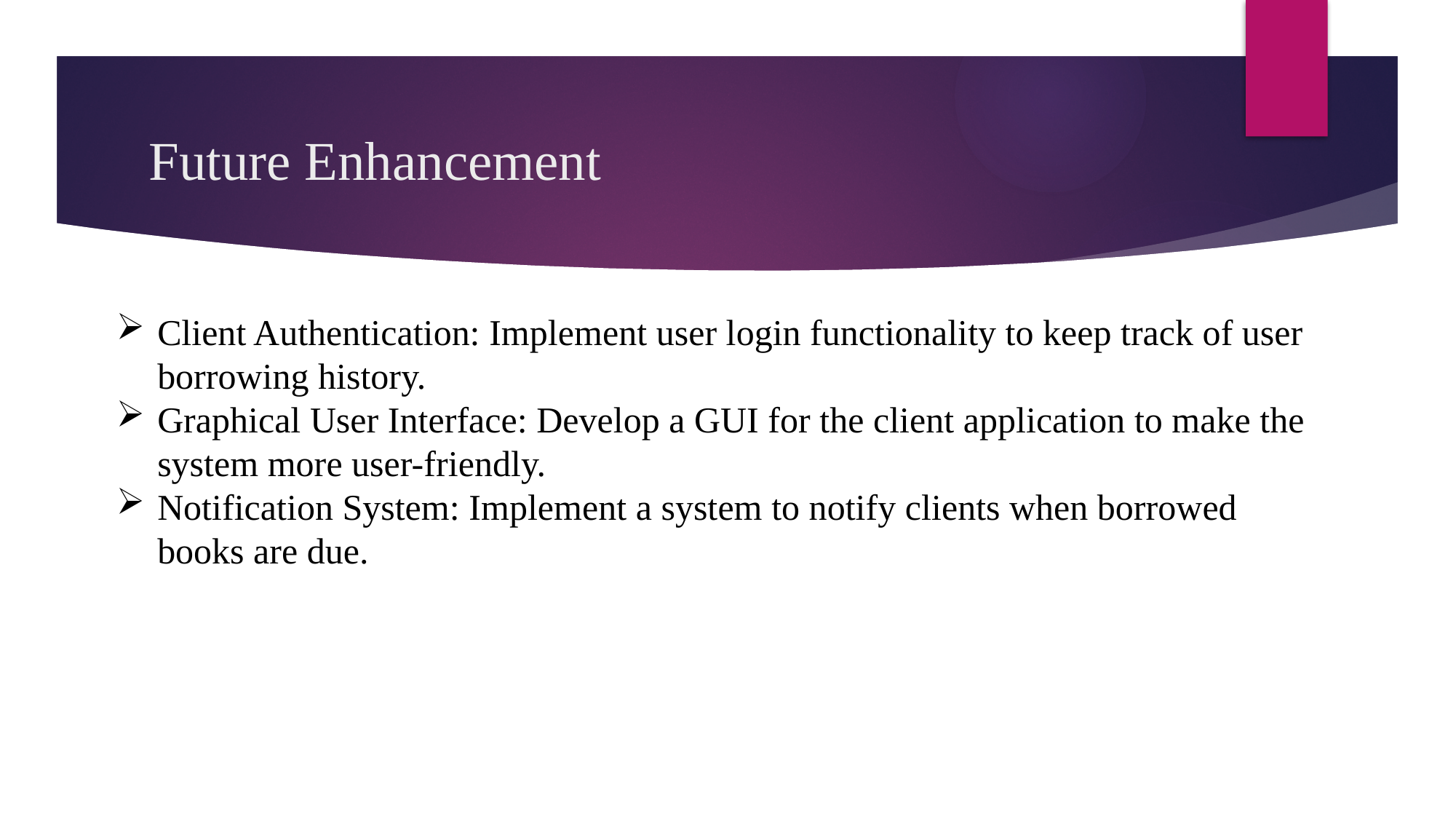

# Future Enhancement
Client Authentication: Implement user login functionality to keep track of user borrowing history.
Graphical User Interface: Develop a GUI for the client application to make the system more user-friendly.
Notification System: Implement a system to notify clients when borrowed books are due.